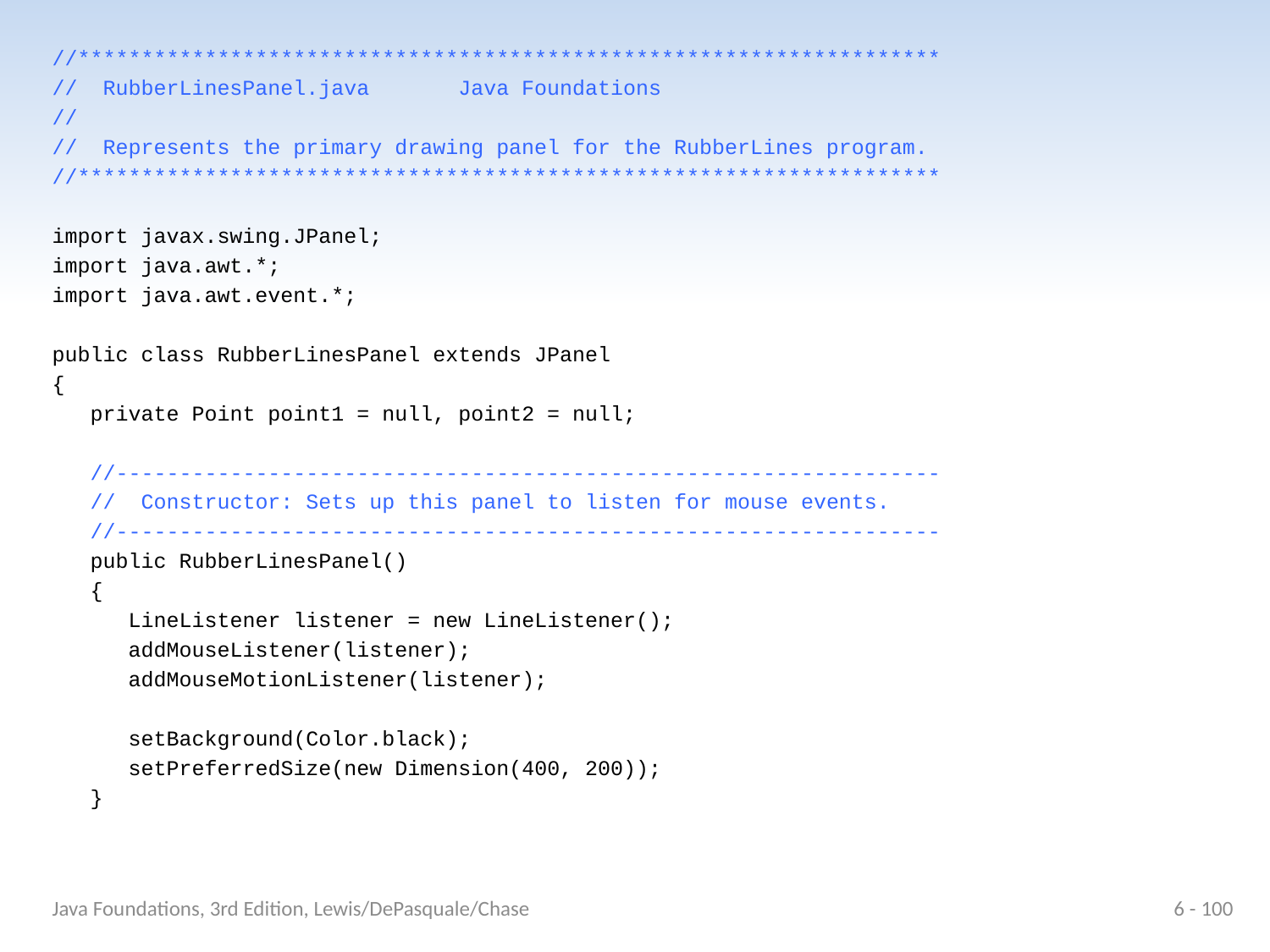

//********************************************************************
//  RubberLinesPanel.java       Java Foundations
//
//  Represents the primary drawing panel for the RubberLines program.
//********************************************************************

import javax.swing.JPanel;
import java.awt.*;
import java.awt.event.*;

public class RubberLinesPanel extends JPanel
{
   private Point point1 = null, point2 = null;

   //-----------------------------------------------------------------
   //  Constructor: Sets up this panel to listen for mouse events.
   //-----------------------------------------------------------------
   public RubberLinesPanel()
   {
      LineListener listener = new LineListener();
      addMouseListener(listener);
      addMouseMotionListener(listener);

      setBackground(Color.black);
      setPreferredSize(new Dimension(400, 200));
   }

Java Foundations, 3rd Edition, Lewis/DePasquale/Chase
6 - 100